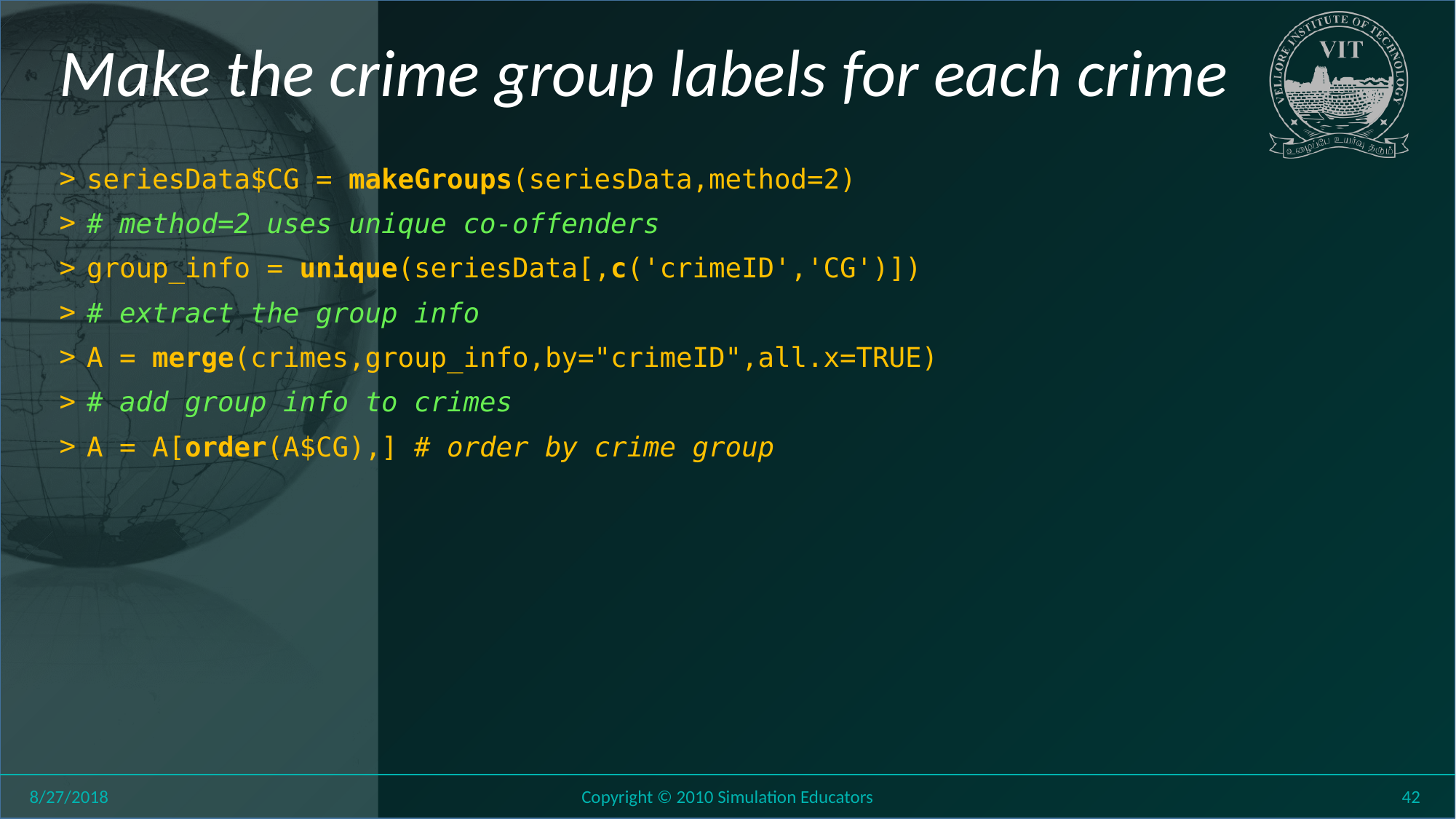

# Make the crime group labels for each crime
seriesData$CG = makeGroups(seriesData,method=2)
# method=2 uses unique co-offenders
group_info = unique(seriesData[,c('crimeID','CG')])
# extract the group info
A = merge(crimes,group_info,by="crimeID",all.x=TRUE)
# add group info to crimes
A = A[order(A$CG),] # order by crime group
8/27/2018
Copyright © 2010 Simulation Educators
42